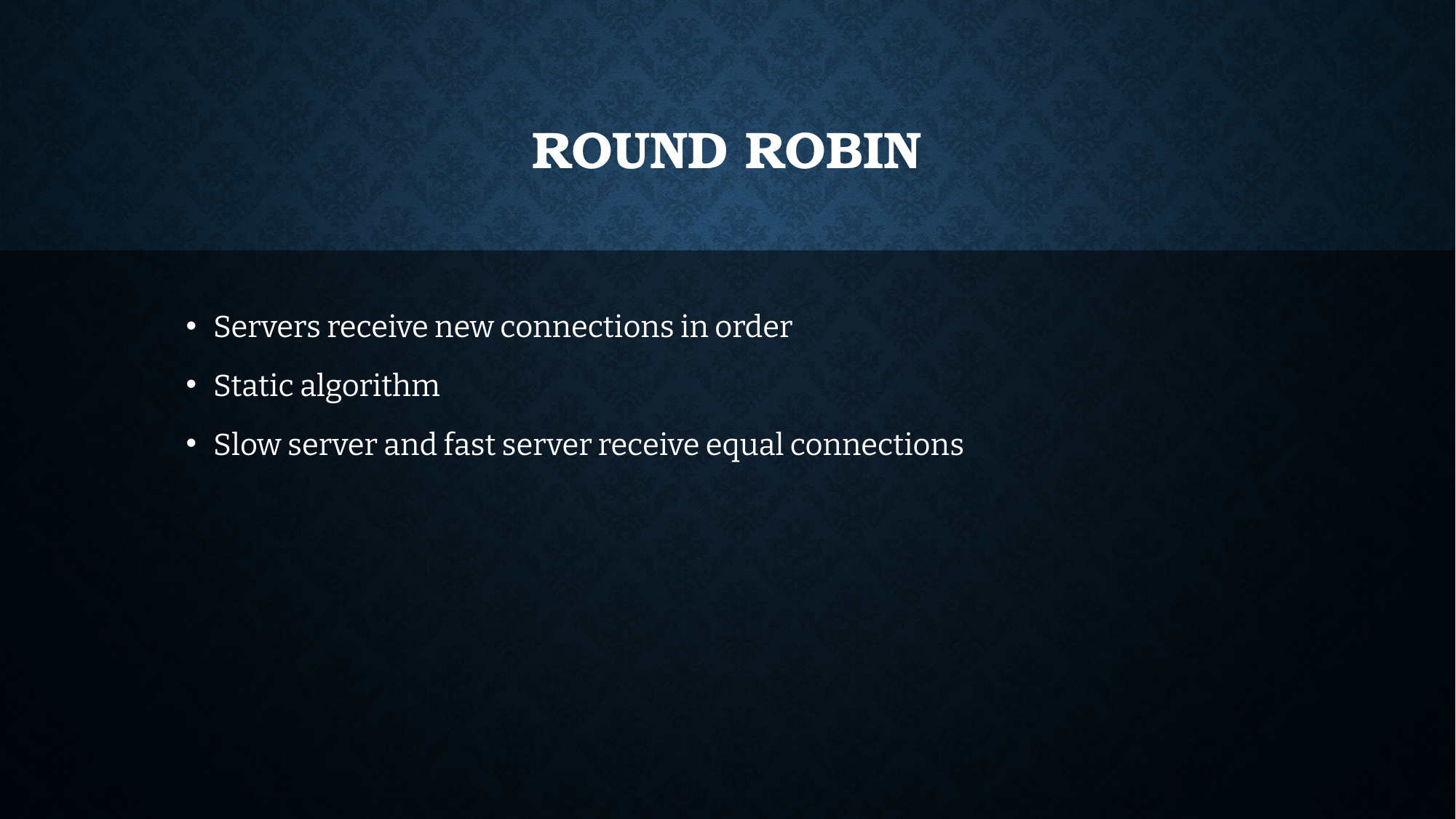

# Round robin

Servers receive new connections in order
Static algorithm
Slow server and fast server receive equal connections